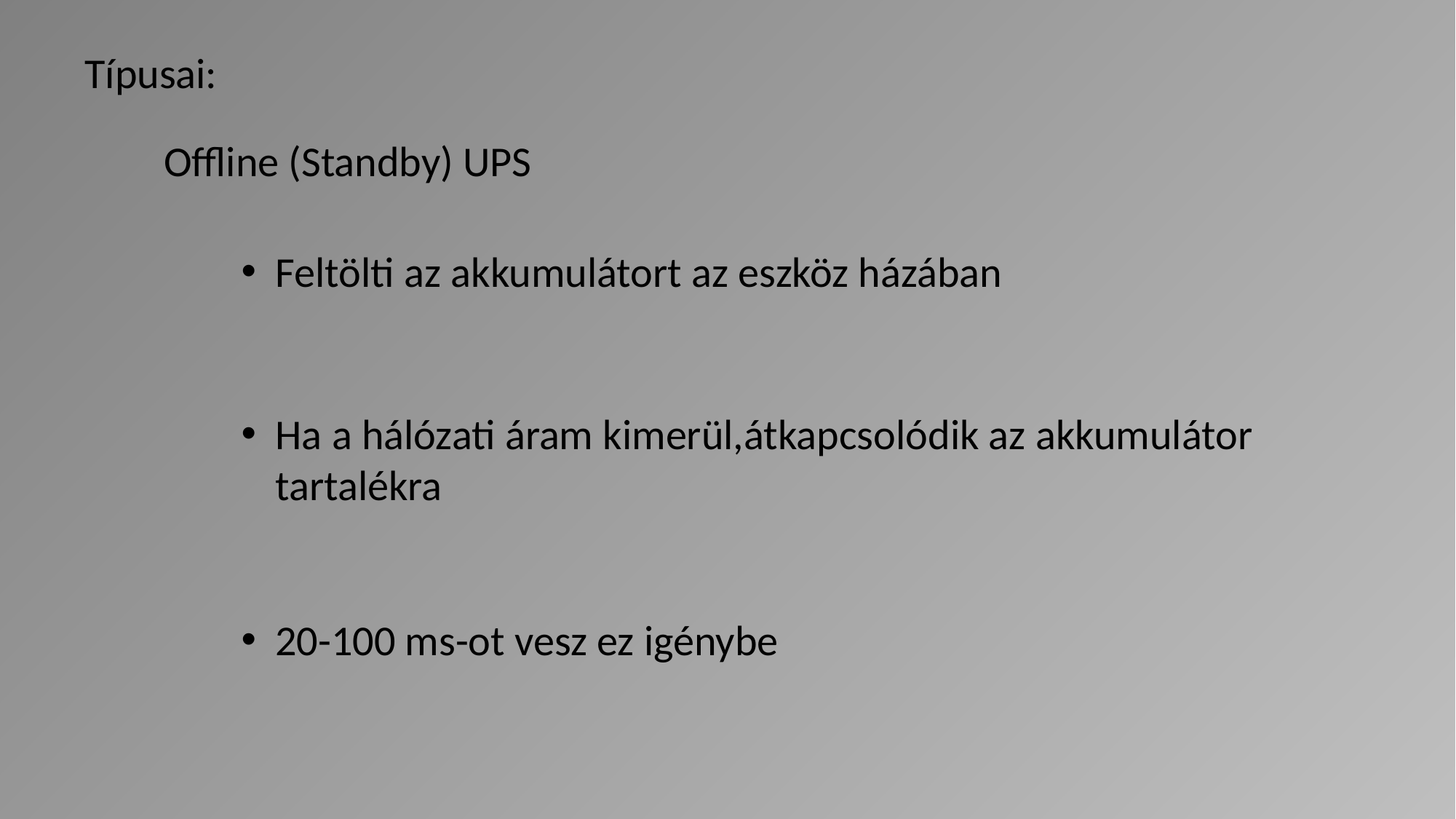

Típusai:
Offline (Standby) UPS
Feltölti az akkumulátort az eszköz házában

Ha a hálózati áram kimerül,átkapcsolódik az akkumulátor tartalékra
20-100 ms-ot vesz ez igénybe